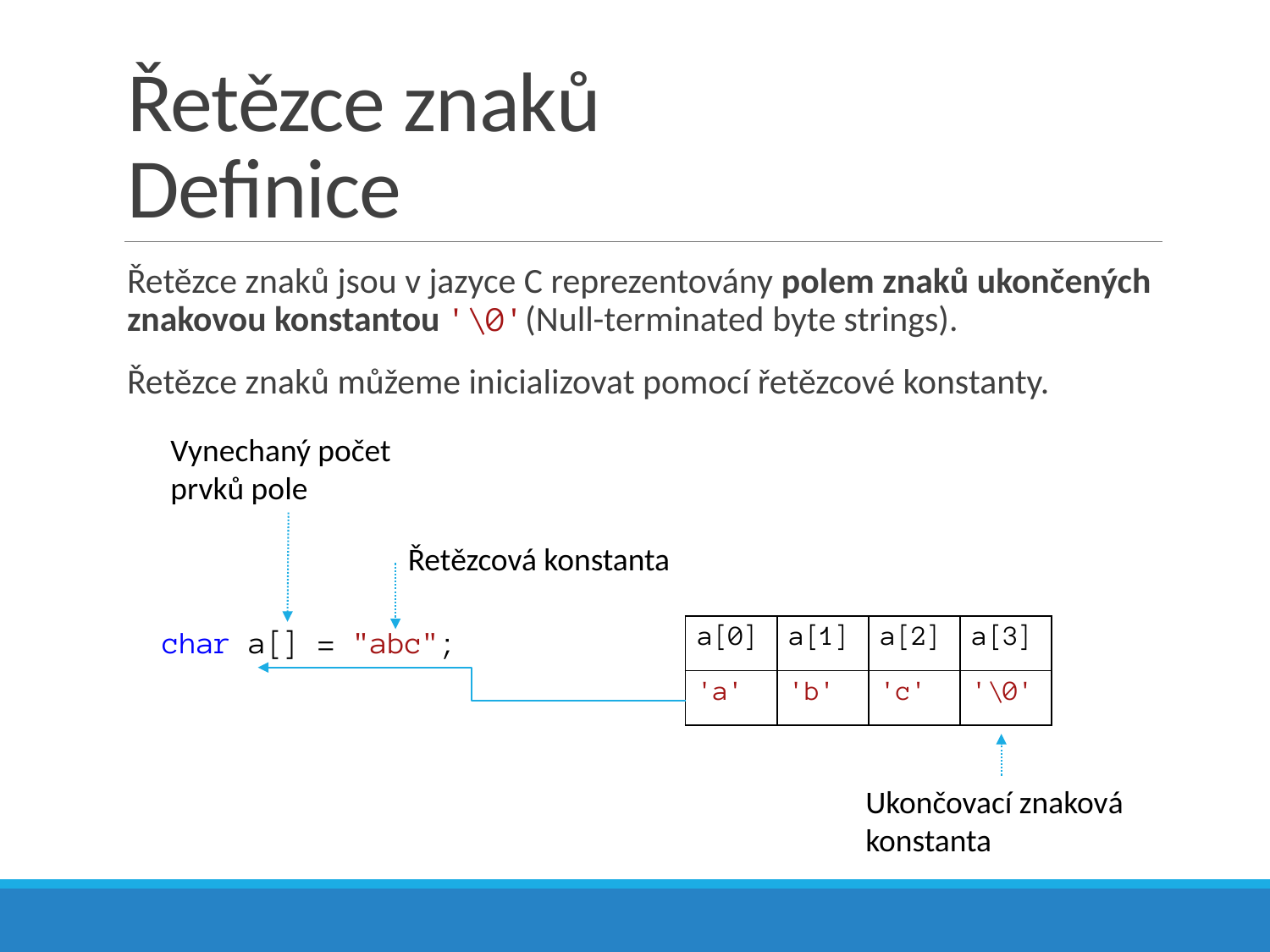

# Řetězce znaků Definice
Řetězce znaků jsou v jazyce C reprezentovány polem znaků ukončených znakovou konstantou '\0'(Null-terminated byte strings).
Řetězce znaků můžeme inicializovat pomocí řetězcové konstanty.

Vynechaný počet prvků pole
Řetězcová konstanta
| a[0] | a[1] | a[2] | a[3] |
| --- | --- | --- | --- |
| 'a' | 'b' | 'c' | '\0' |
char a[] = "abc";
Ukončovací znaková konstanta